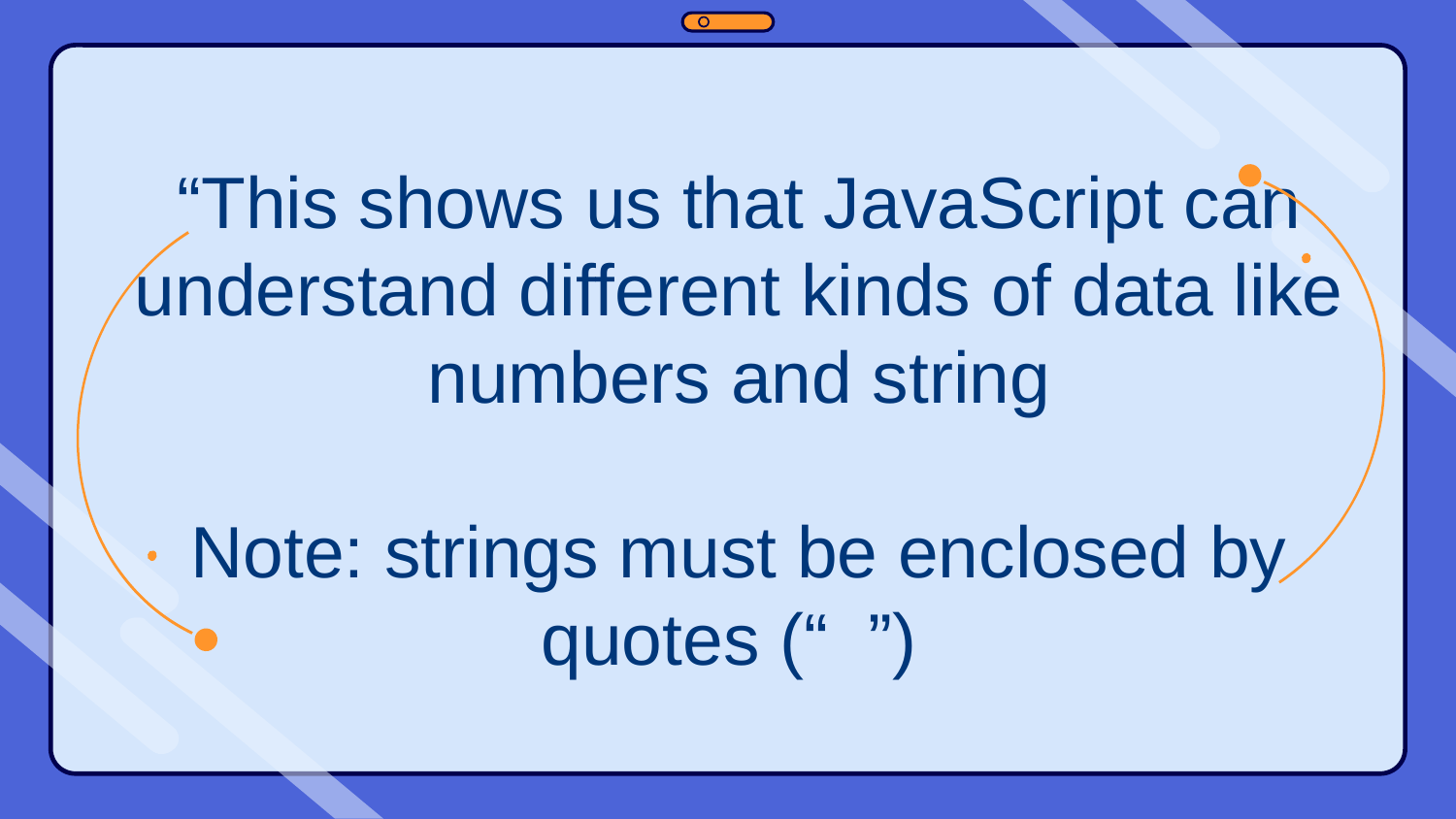

“This shows us that JavaScript can understand different kinds of data like numbers and string

Note: strings must be enclosed by quotes (“  ”)